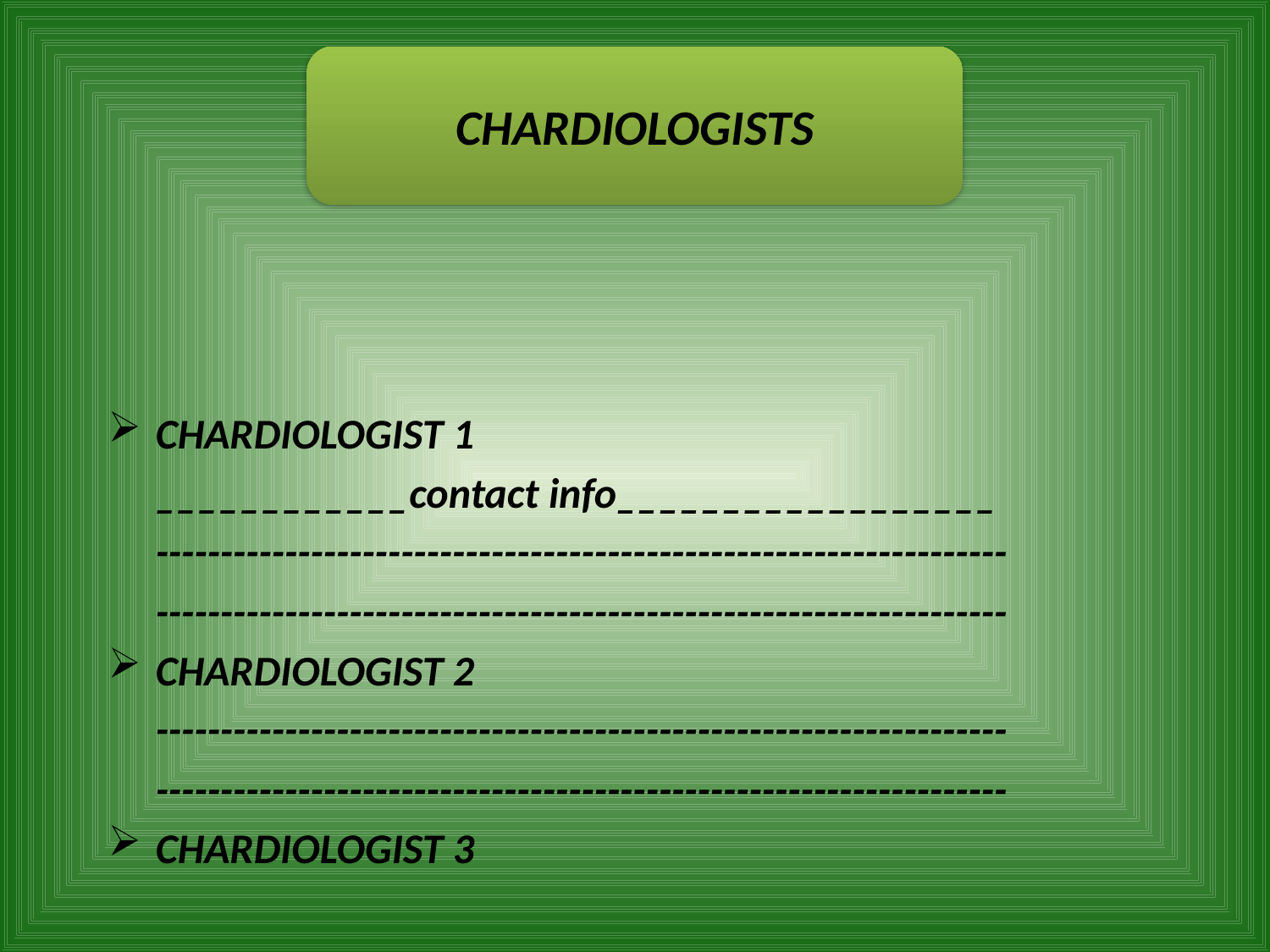

CHARDIOLOGISTS
CHARDIOLOGIST 1
     ____________contact info__________________
     ------------------------------------------------------------------
     ------------------------------------------------------------------
CHARDIOLOGIST 2
     ------------------------------------------------------------------
     ------------------------------------------------------------------
CHARDIOLOGIST 3